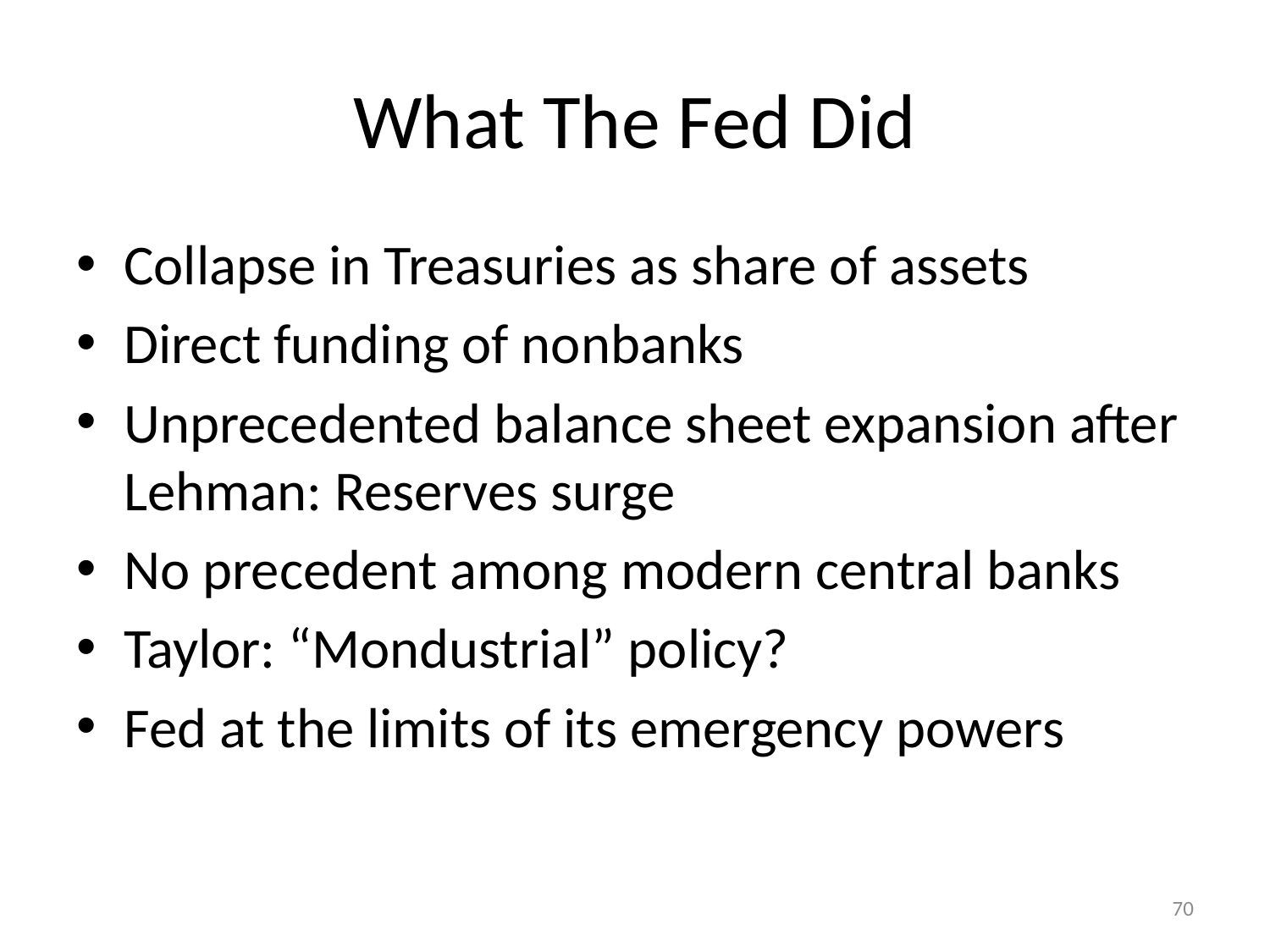

# What The Fed Did
Collapse in Treasuries as share of assets
Direct funding of nonbanks
Unprecedented balance sheet expansion after Lehman: Reserves surge
No precedent among modern central banks
Taylor: “Mondustrial” policy?
Fed at the limits of its emergency powers
70